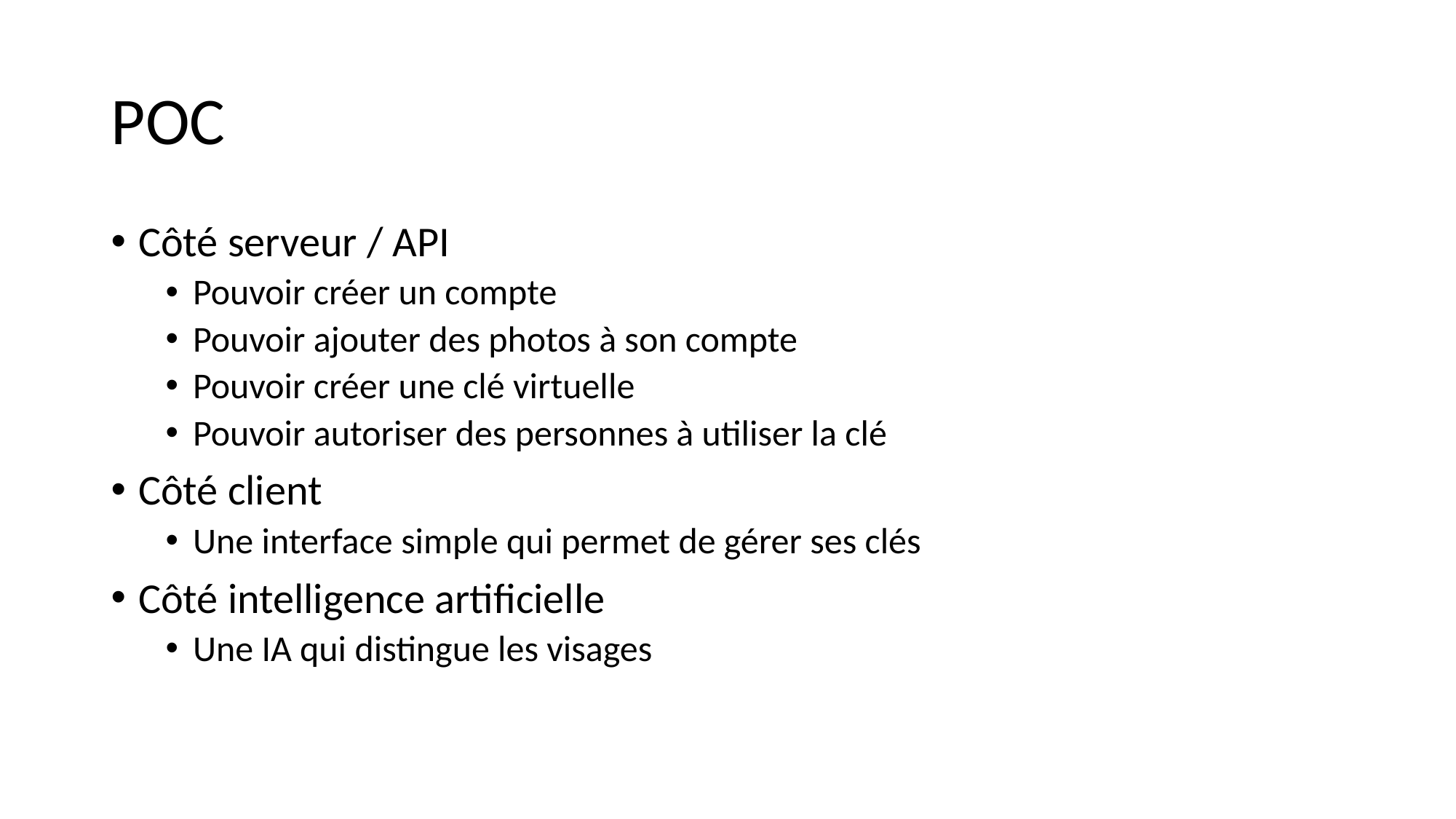

# POC
Côté serveur / API
Pouvoir créer un compte
Pouvoir ajouter des photos à son compte
Pouvoir créer une clé virtuelle
Pouvoir autoriser des personnes à utiliser la clé
Côté client
Une interface simple qui permet de gérer ses clés
Côté intelligence artificielle
Une IA qui distingue les visages